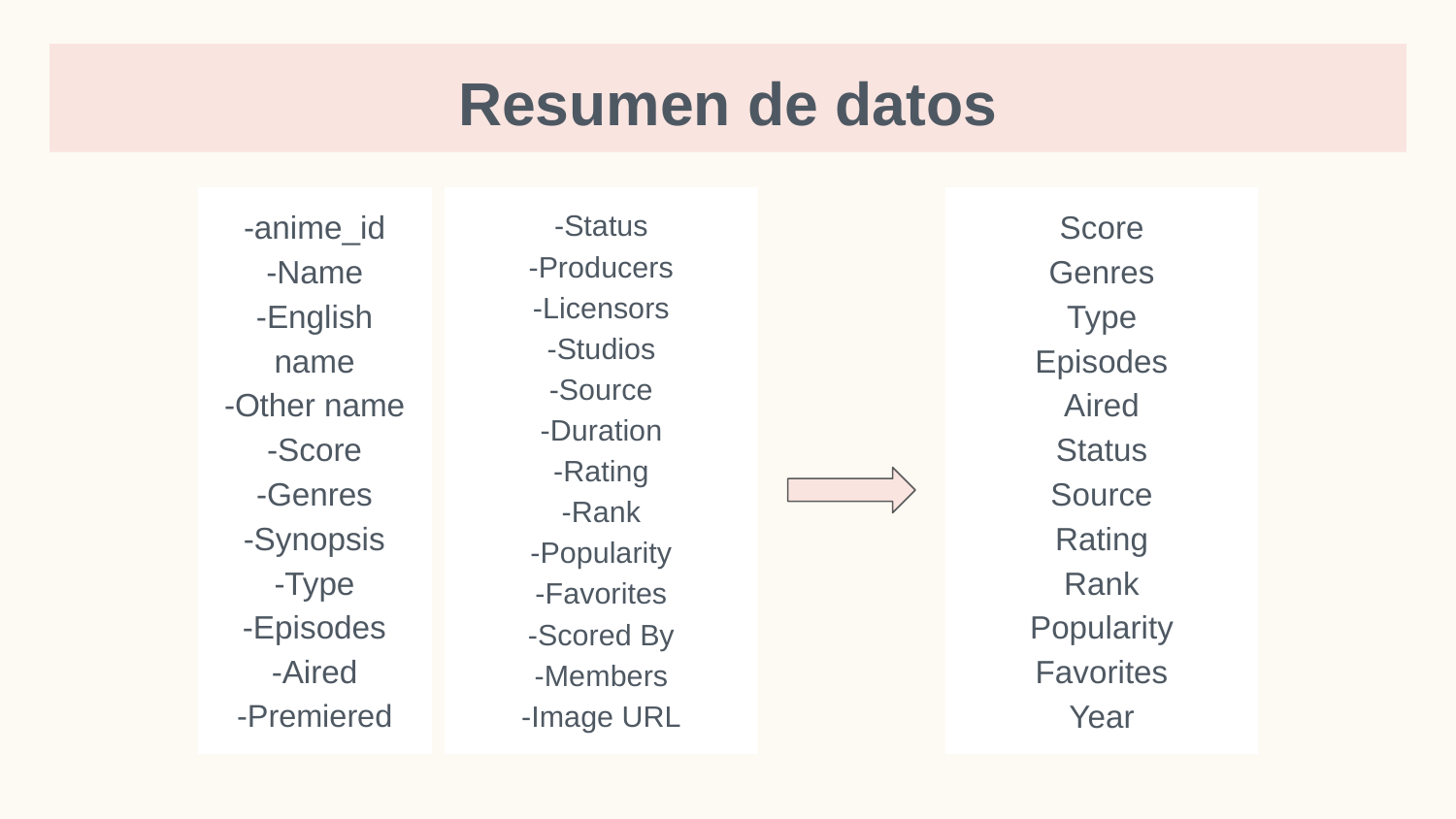

# Resumen de datos
-Status
-Producers
-Licensors
-Studios
-Source
-Duration
-Rating
-Rank
-Popularity
-Favorites
-Scored By
-Members
-Image URL
Score
Genres
Type
Episodes
Aired
Status
Source
Rating
Rank
Popularity
Favorites
Year
-anime_id
-Name
-English name
-Other name
-Score
-Genres
-Synopsis
-Type
-Episodes
-Aired
-Premiered